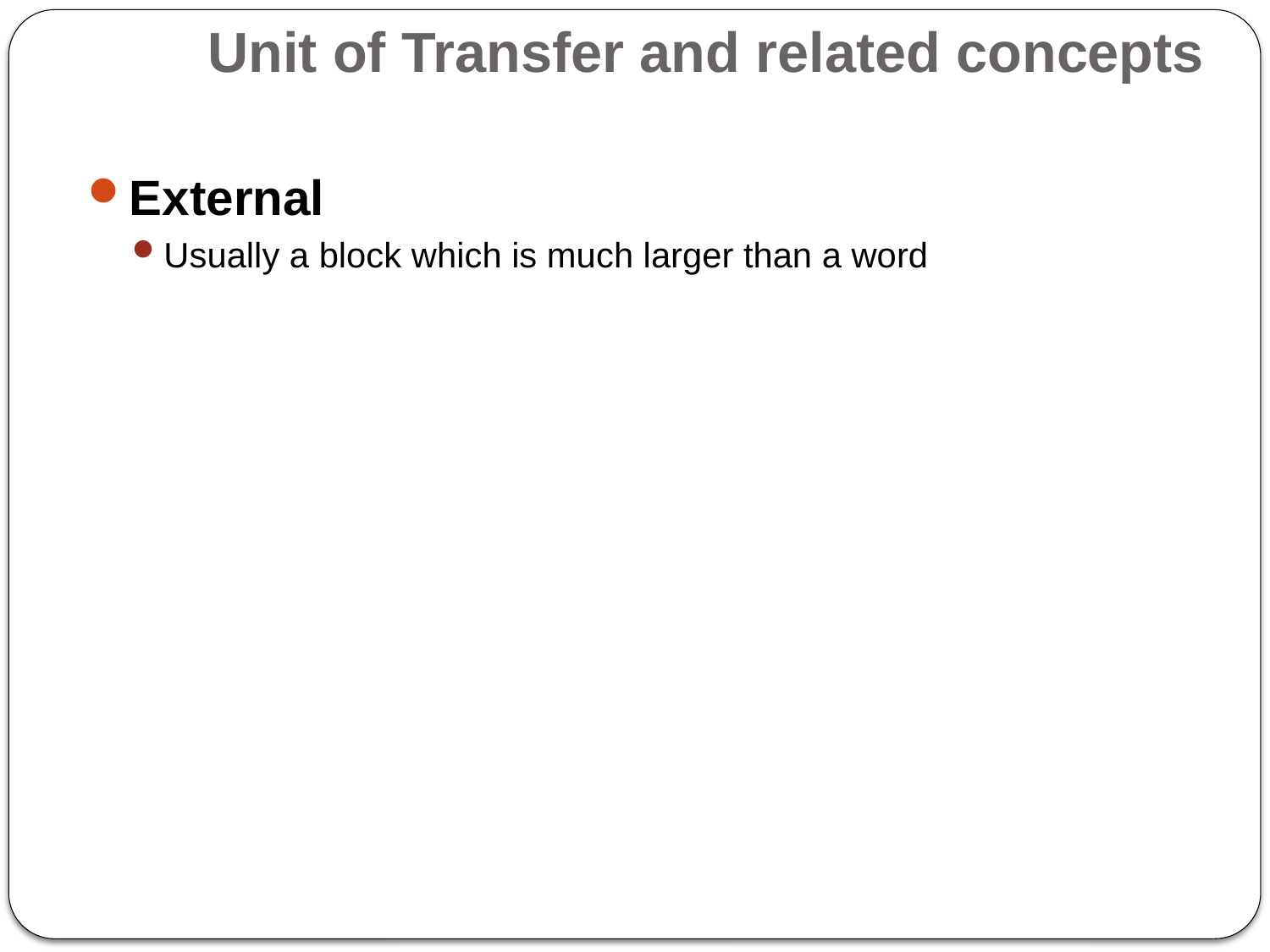

# Unit of Transfer and related concepts

External
Usually a block which is much larger than a word